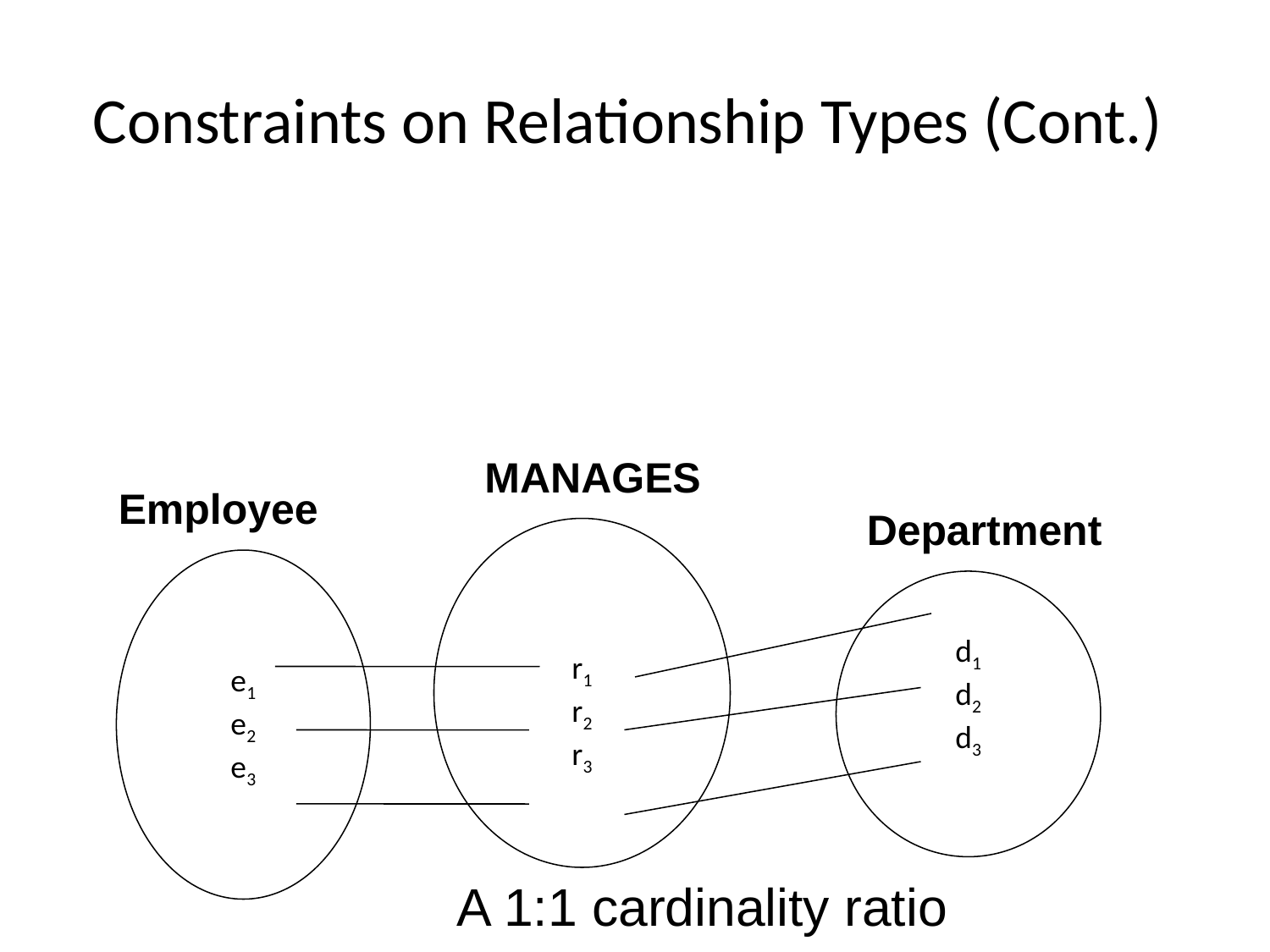

# Constraints on Relationship Types (Cont.)
MANAGES
Employee
Department

r1
r2
r3
e1
e2
e3
d1
d2
d3

A 1:1 cardinality ratio